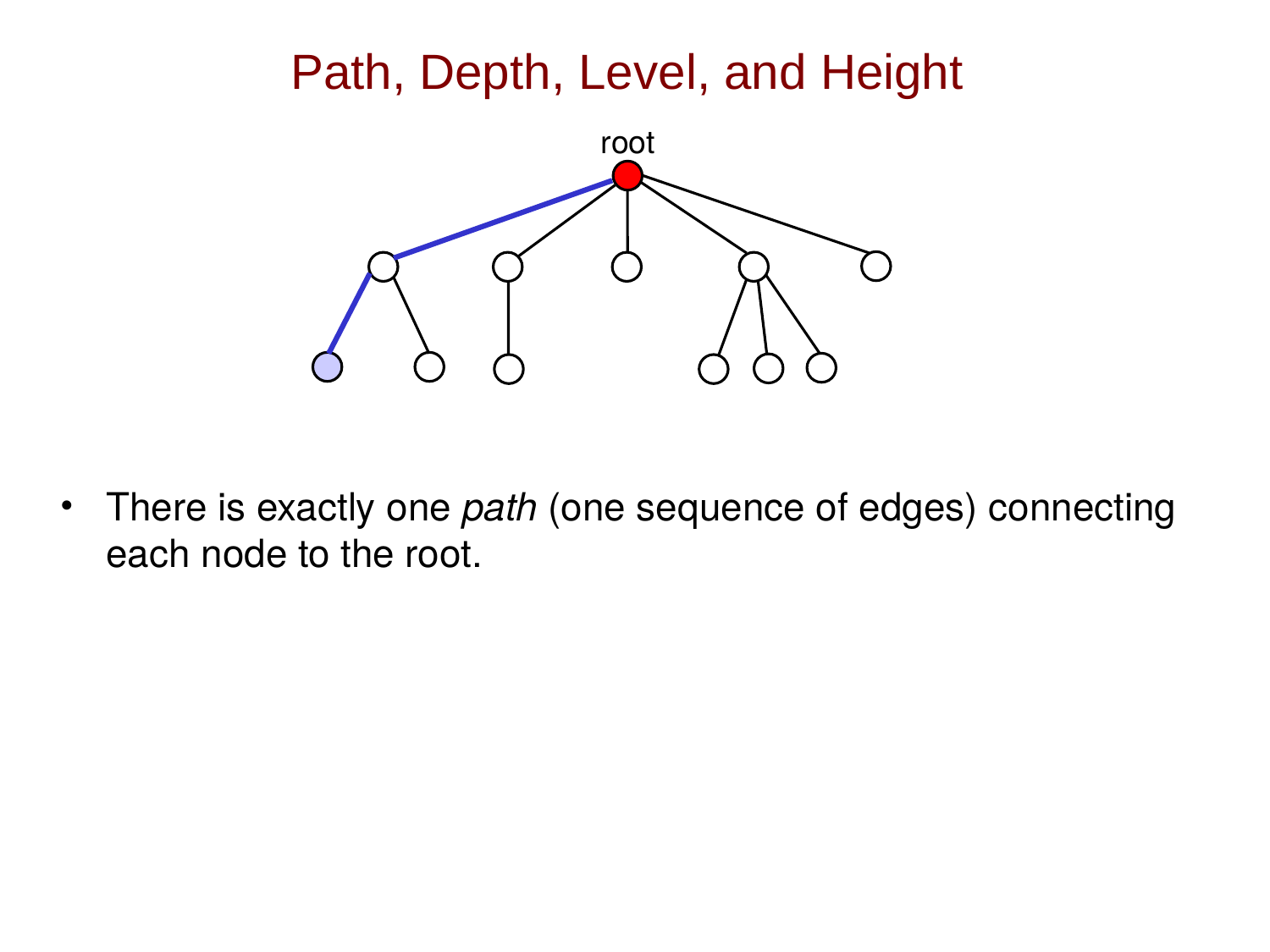

# Path, Depth, Level, and Height
root

There is exactly one path (one sequence of edges) connecting each node to the root.